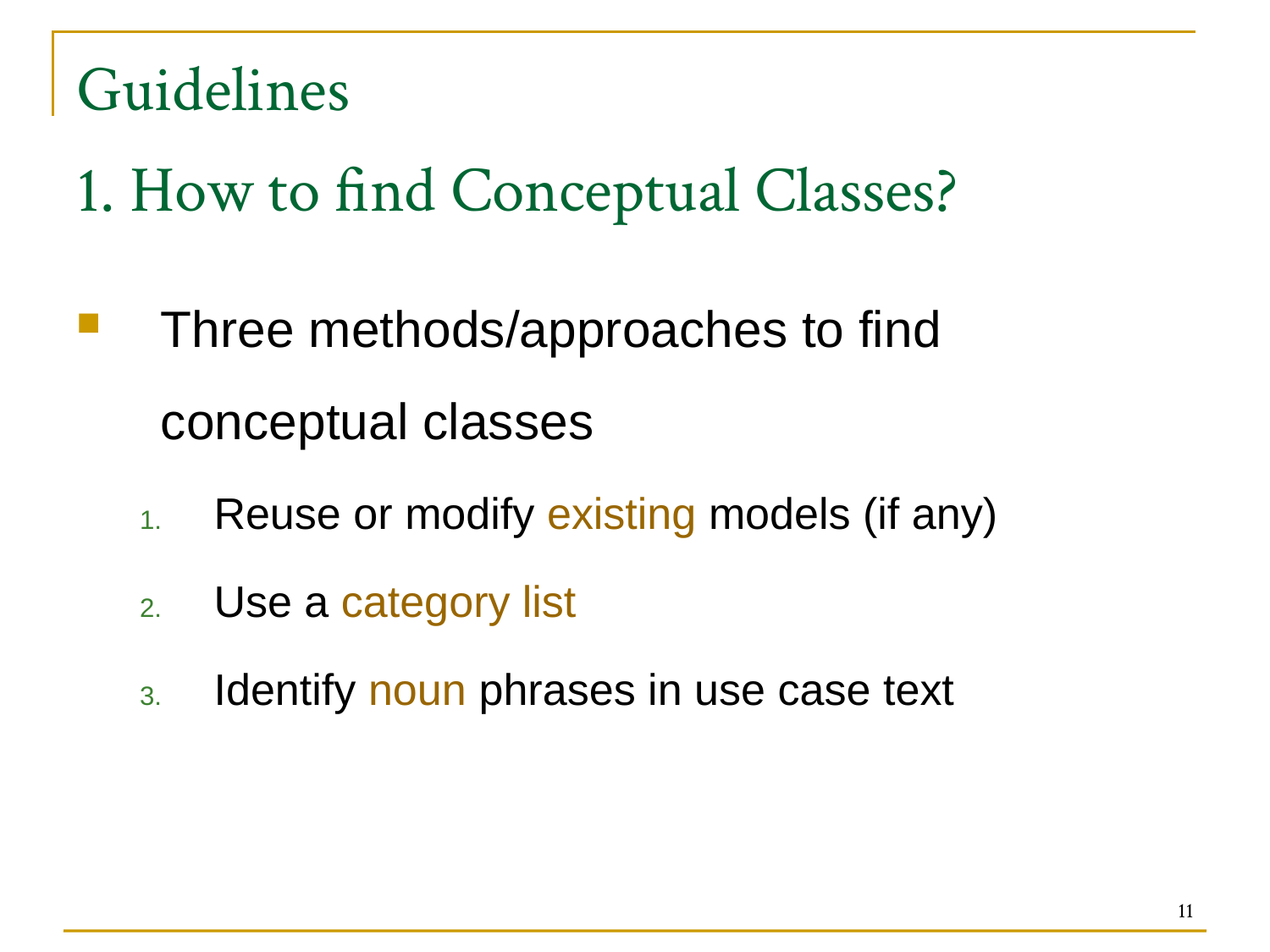

# Guidelines 1. How to find Conceptual Classes?
Three methods/approaches to find conceptual classes
Reuse or modify existing models (if any)
Use a category list
Identify noun phrases in use case text
11